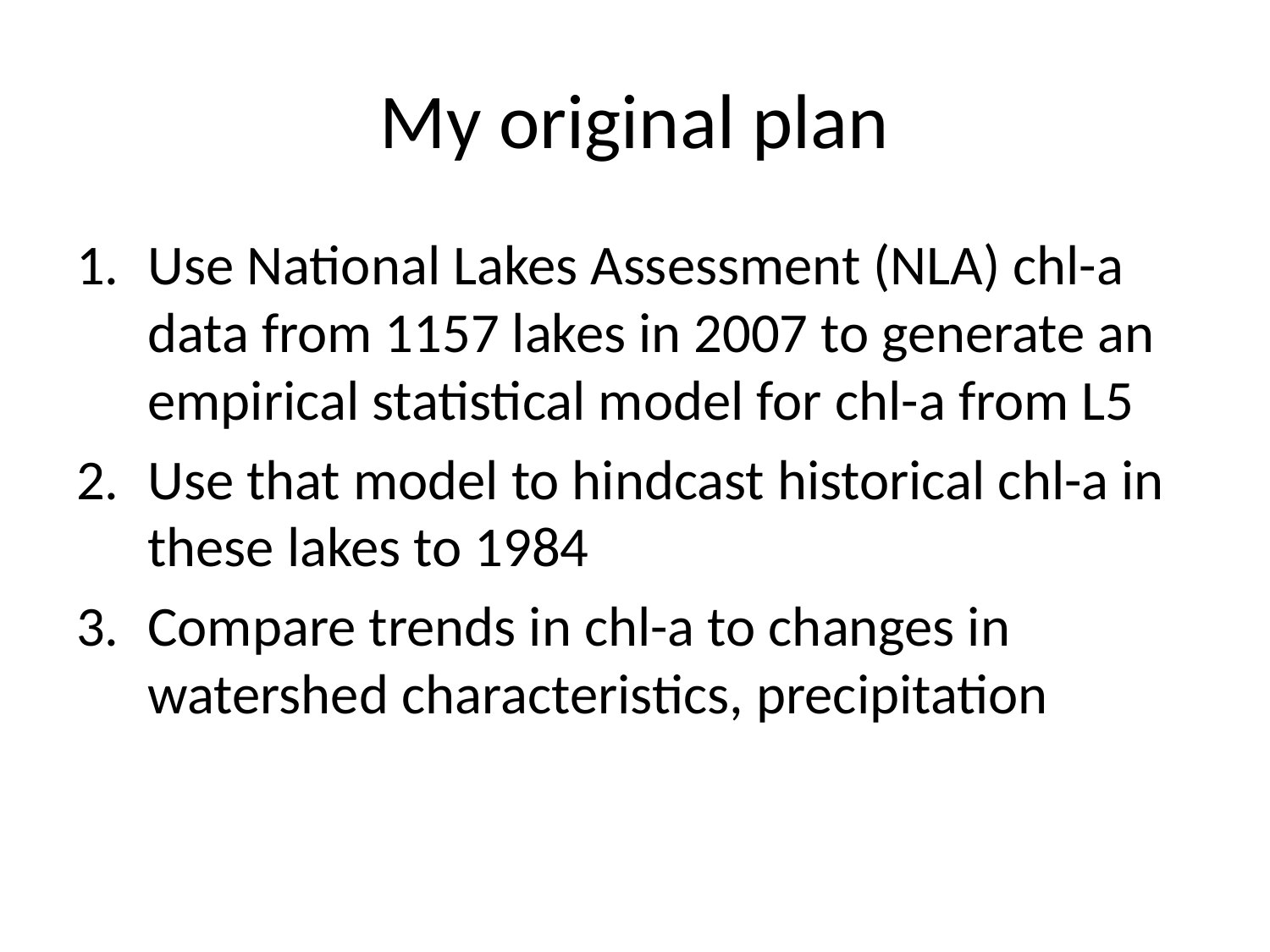

# My original plan
Use National Lakes Assessment (NLA) chl-a data from 1157 lakes in 2007 to generate an empirical statistical model for chl-a from L5
Use that model to hindcast historical chl-a in these lakes to 1984
Compare trends in chl-a to changes in watershed characteristics, precipitation